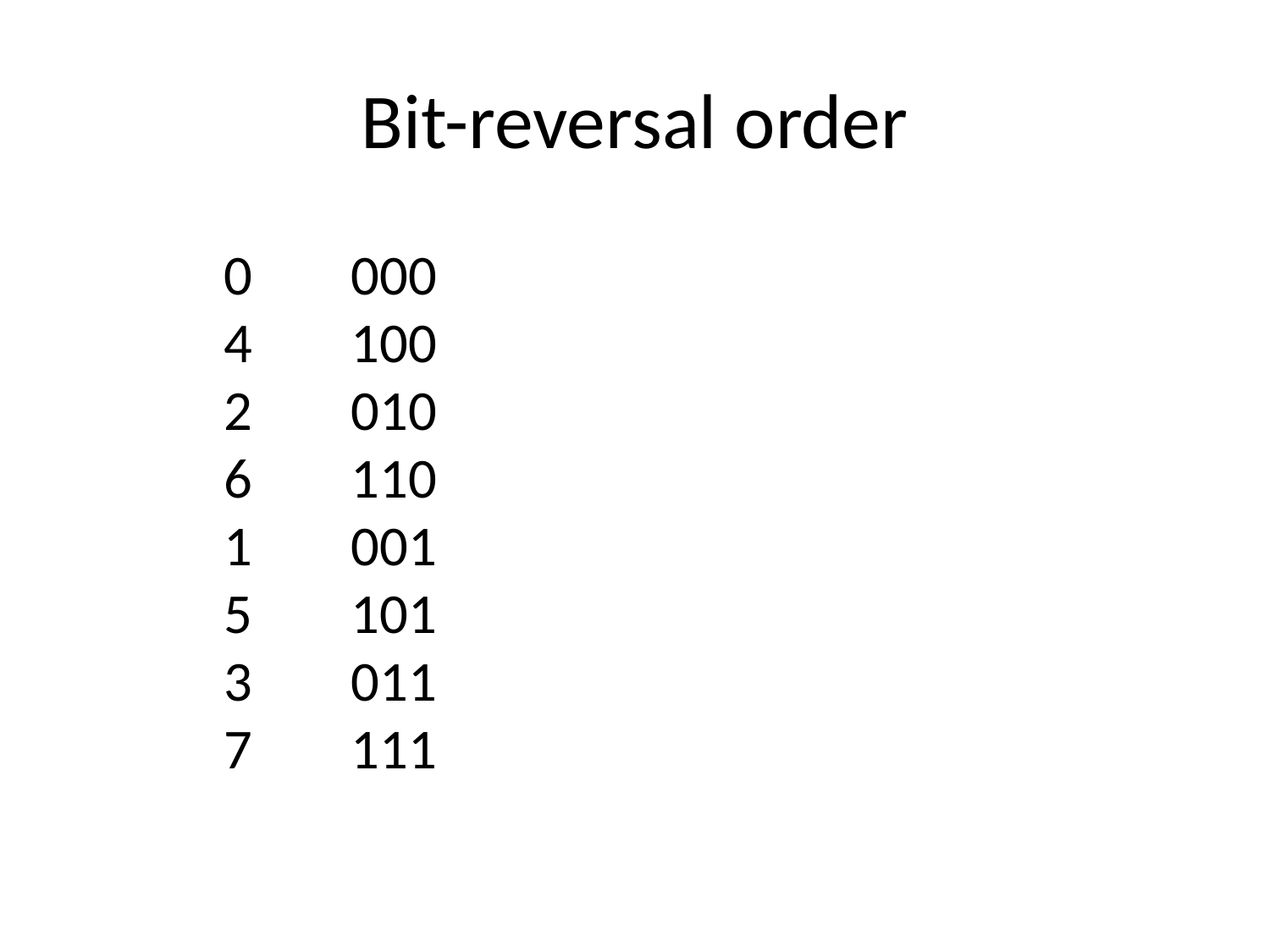

# Bit-reversal order
0	000
4	100
2	010
6	110
1	001
5	101
3	011
7	111